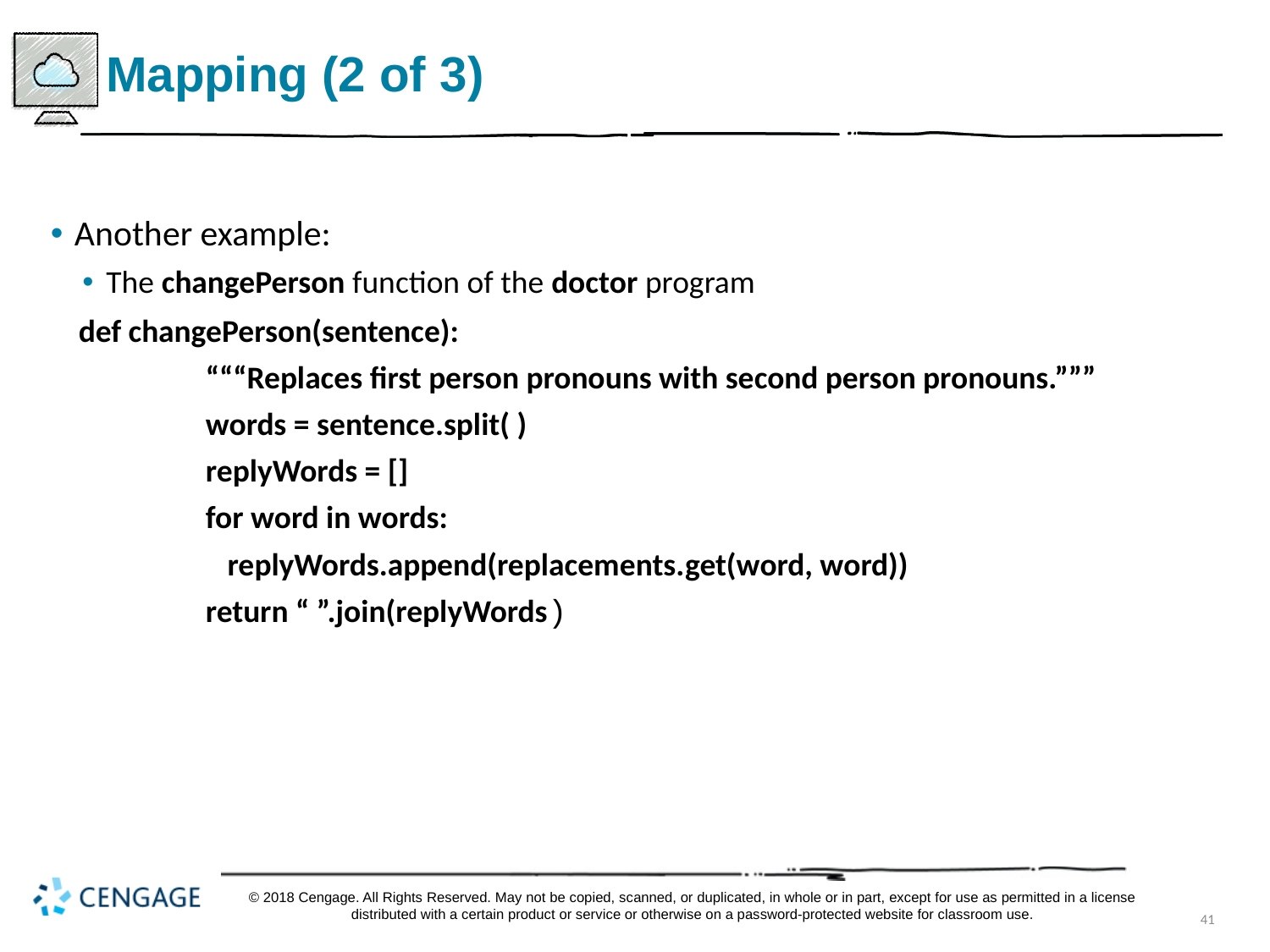

# Mapping (2 of 3)
Another example:
The changePerson function of the doctor program
def changePerson(sentence):
	“““Replaces first person pronouns with second person pronouns.”””
	words = sentence.split( )
	replyWords = []
	for word in words:
	   replyWords.append(replacements.get(word, word))
	return “ ”.join(replyWords)
© 2018 Cengage. All Rights Reserved. May not be copied, scanned, or duplicated, in whole or in part, except for use as permitted in a license distributed with a certain product or service or otherwise on a password-protected website for classroom use.